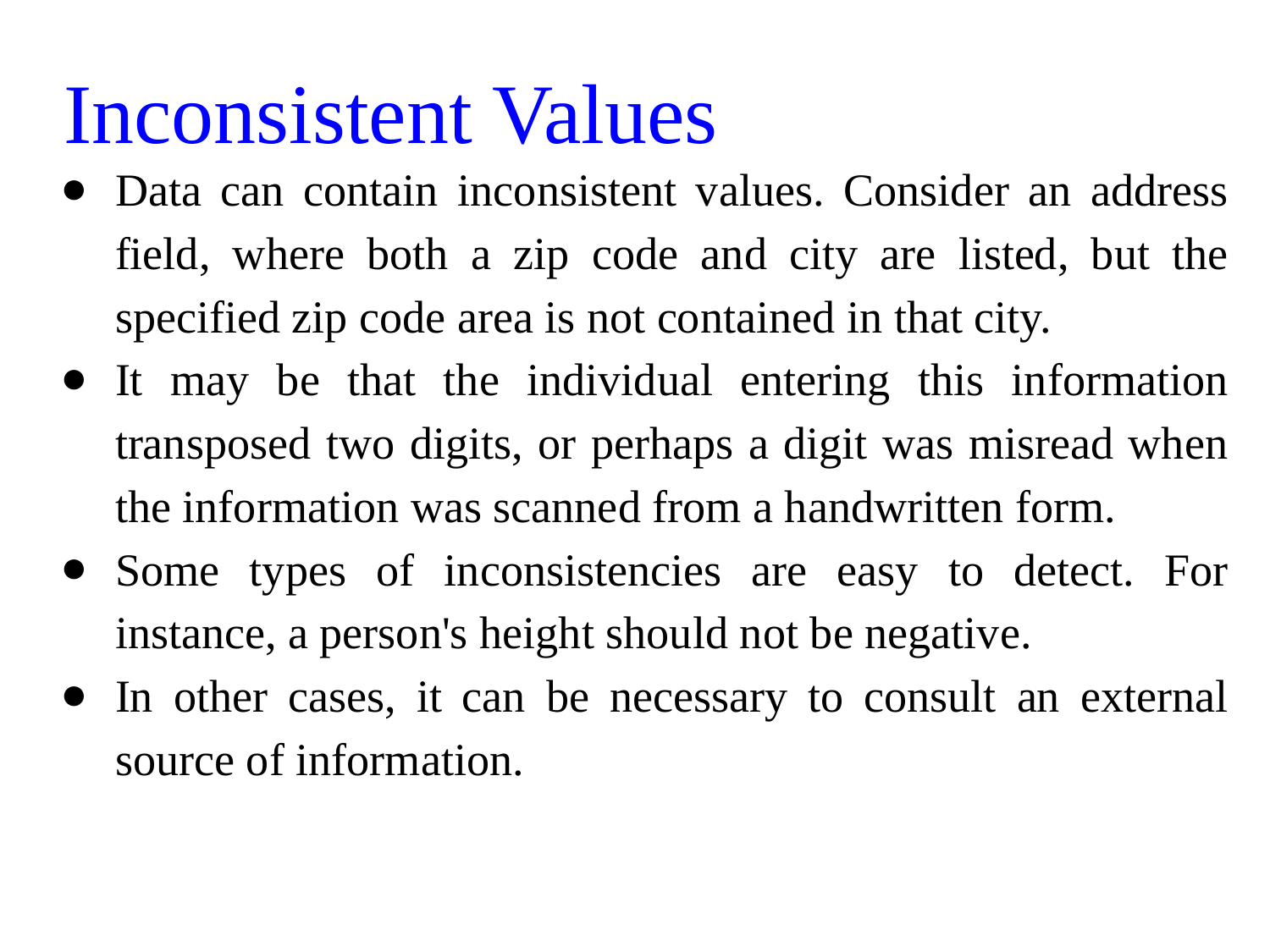

Inconsistent Values
Data can contain inconsistent values. Consider an address field, where both a zip code and city are listed, but the specified zip code area is not contained in that city.
It may be that the individual entering this information transposed two digits, or perhaps a digit was misread when the information was scanned from a handwritten form.
Some types of inconsistencies are easy to detect. For instance, a person's height should not be negative.
In other cases, it can be necessary to consult an external source of information.